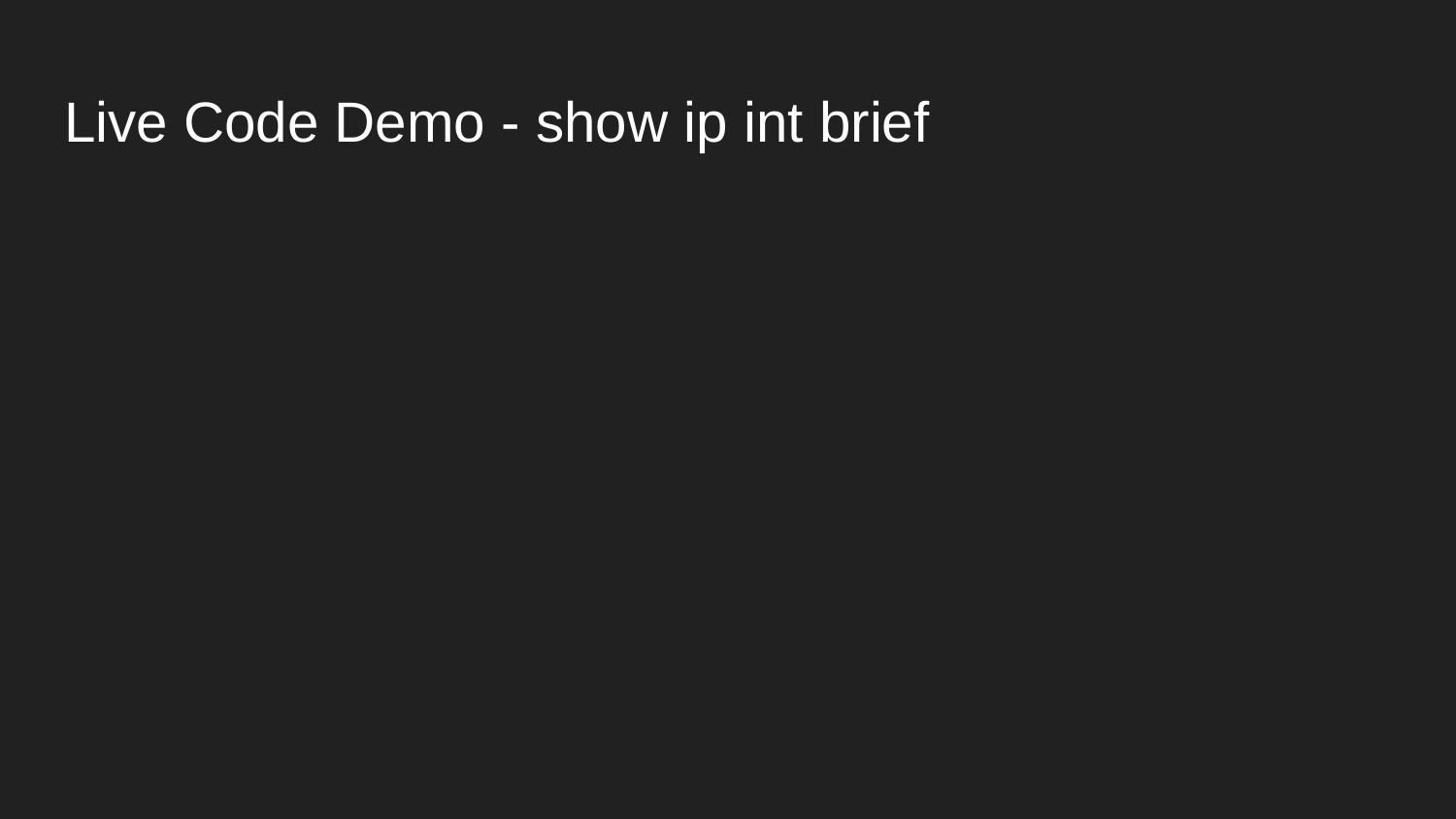

# Live Code Demo - show ip int brief